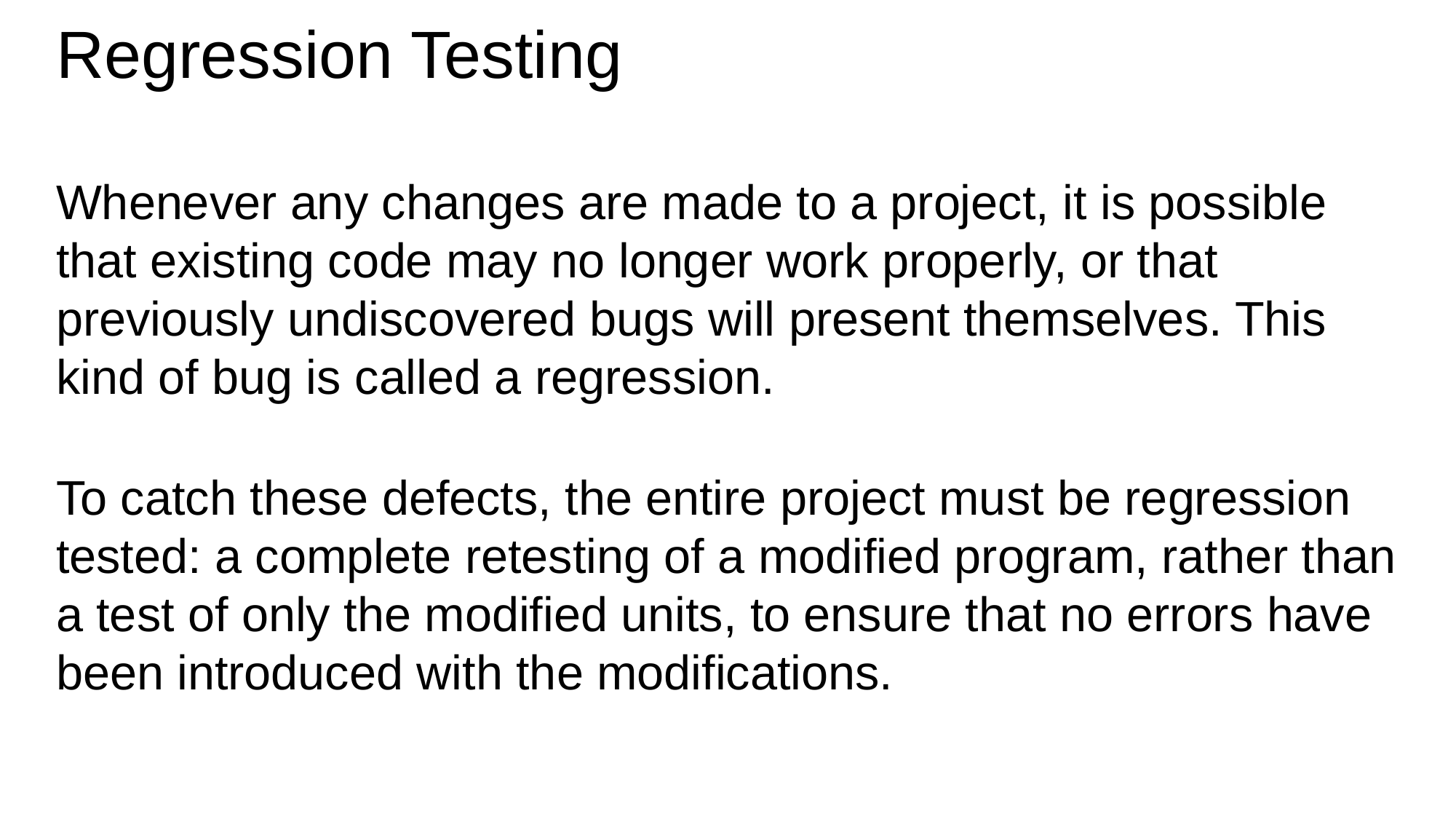

# Regression Testing
Whenever any changes are made to a project, it is possible that existing code may no longer work properly, or that previously undiscovered bugs will present themselves. This kind of bug is called a regression.

To catch these defects, the entire project must be regression tested: a complete retesting of a modified program, rather than a test of only the modified units, to ensure that no errors have been introduced with the modifications.